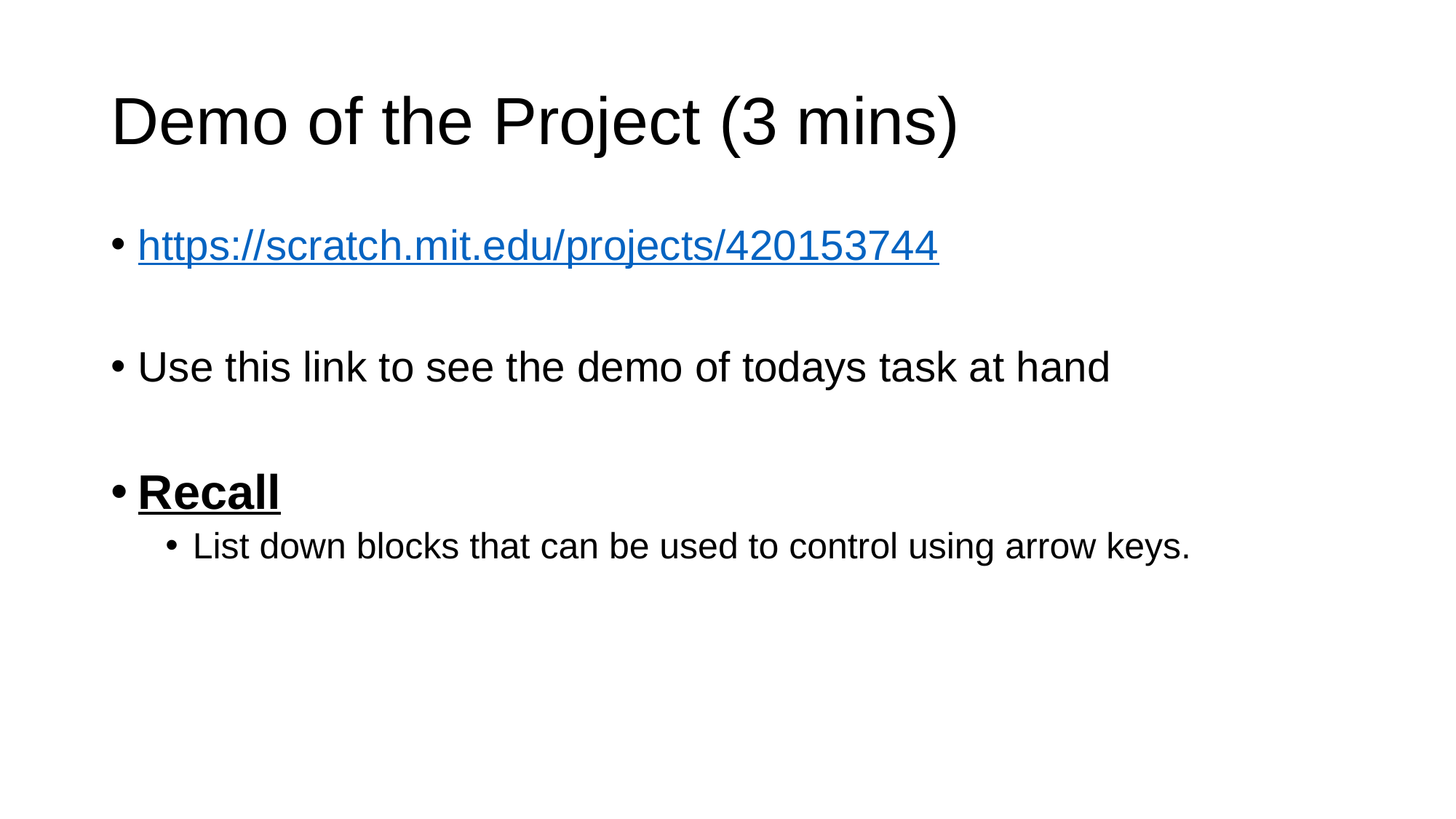

# Demo of the Project (3 mins)
https://scratch.mit.edu/projects/420153744

Use this link to see the demo of todays task at hand

Recall
List down blocks that can be used to control using arrow keys.